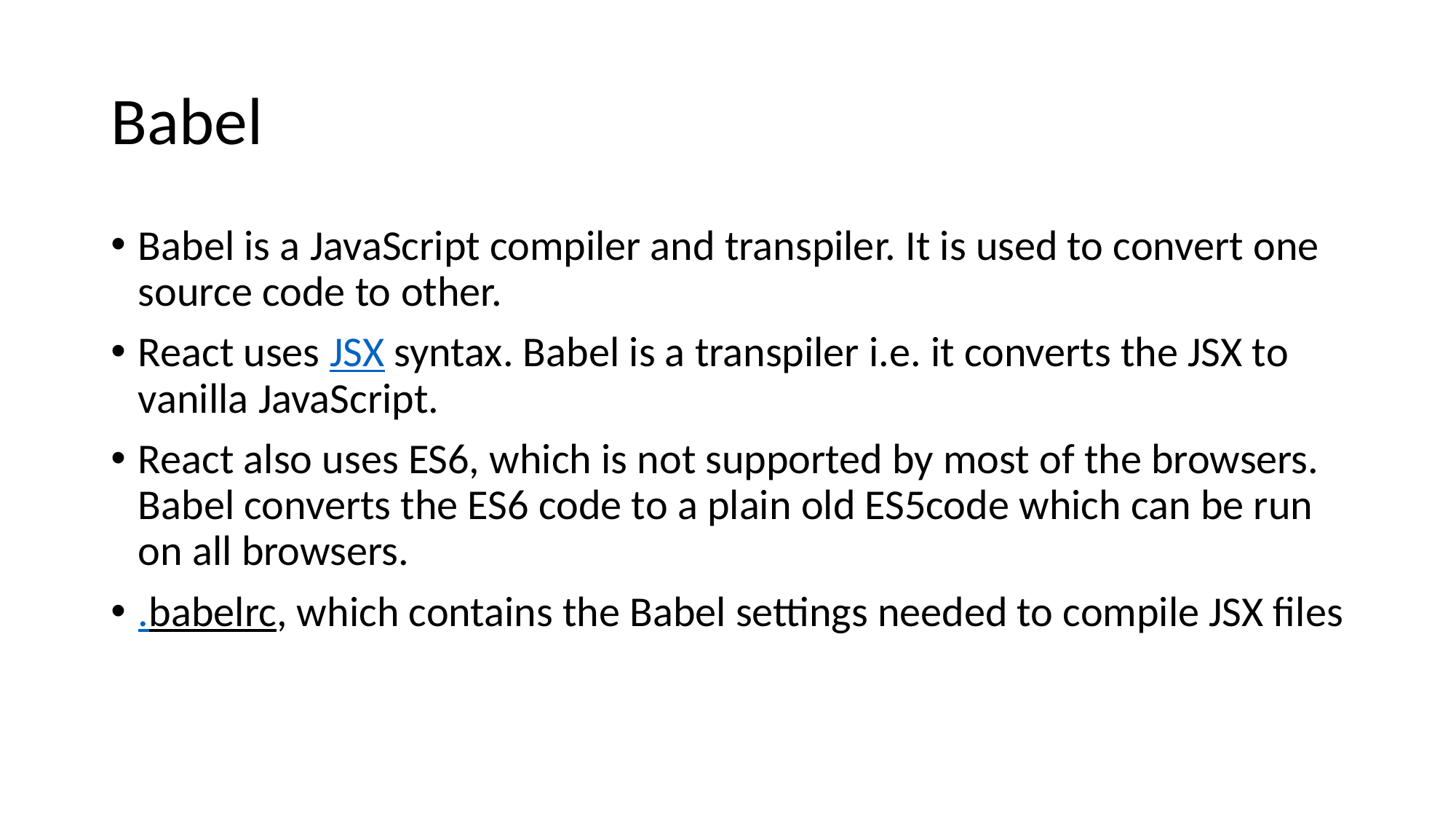

# Babel
Babel is a JavaScript compiler and transpiler. It is used to convert one source code to other.
React uses JSX syntax. Babel is a transpiler i.e. it converts the JSX to vanilla JavaScript.
React also uses ES6, which is not supported by most of the browsers. Babel converts the ES6 code to a plain old ES5code which can be run on all browsers.
.babelrc, which contains the Babel settings needed to compile JSX files